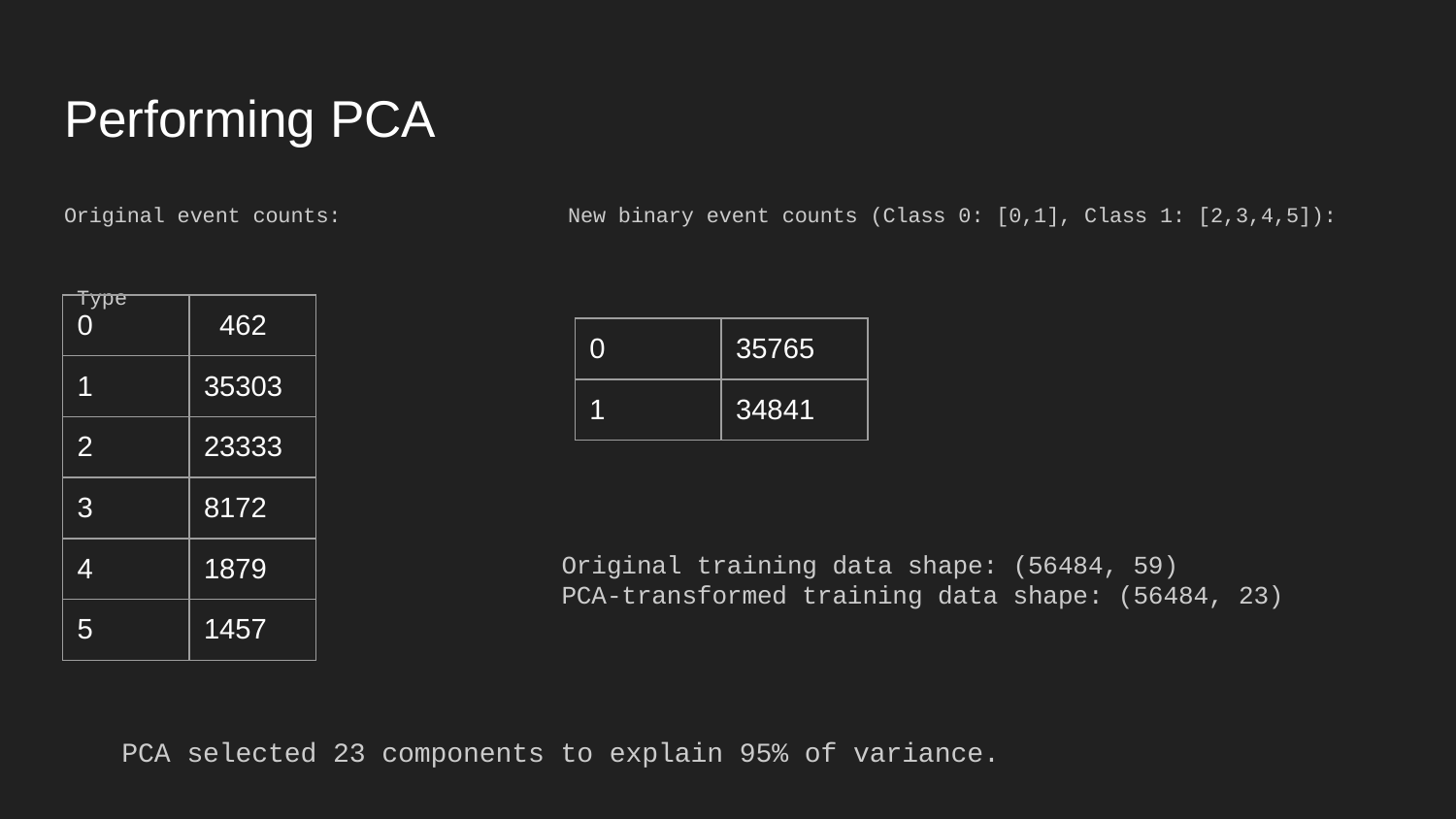

# Performing PCA
Original event counts:                  New binary event counts (Class 0: [0,1], Class 1: [2,3,4,5]):
 Type

| 0 | 4462 |
| --- | --- |
| 1 | 35303 |
| 2 | 23333 |
| 3 | 8172 |
| 4 | 1879 |
| 5 | 1457 |
| 0 | 35765 |
| --- | --- |
| 1 | 34841 |
Original training data shape: (56484, 59)
PCA-transformed training data shape: (56484, 23)
 PCA selected 23 components to explain 95% of variance.